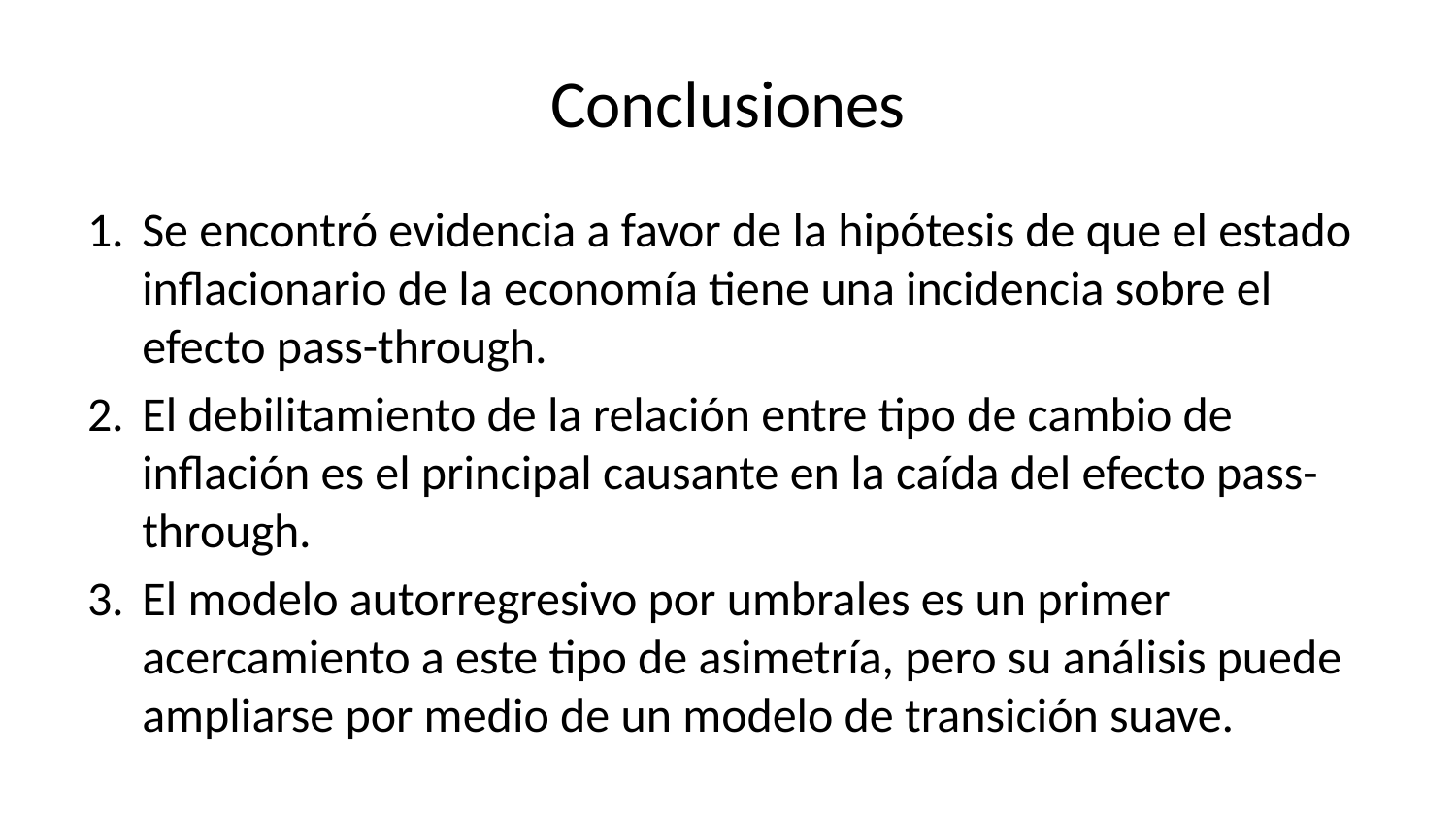

# Conclusiones
Se encontró evidencia a favor de la hipótesis de que el estado inflacionario de la economía tiene una incidencia sobre el efecto pass-through.
El debilitamiento de la relación entre tipo de cambio de inflación es el principal causante en la caída del efecto pass-through.
El modelo autorregresivo por umbrales es un primer acercamiento a este tipo de asimetría, pero su análisis puede ampliarse por medio de un modelo de transición suave.